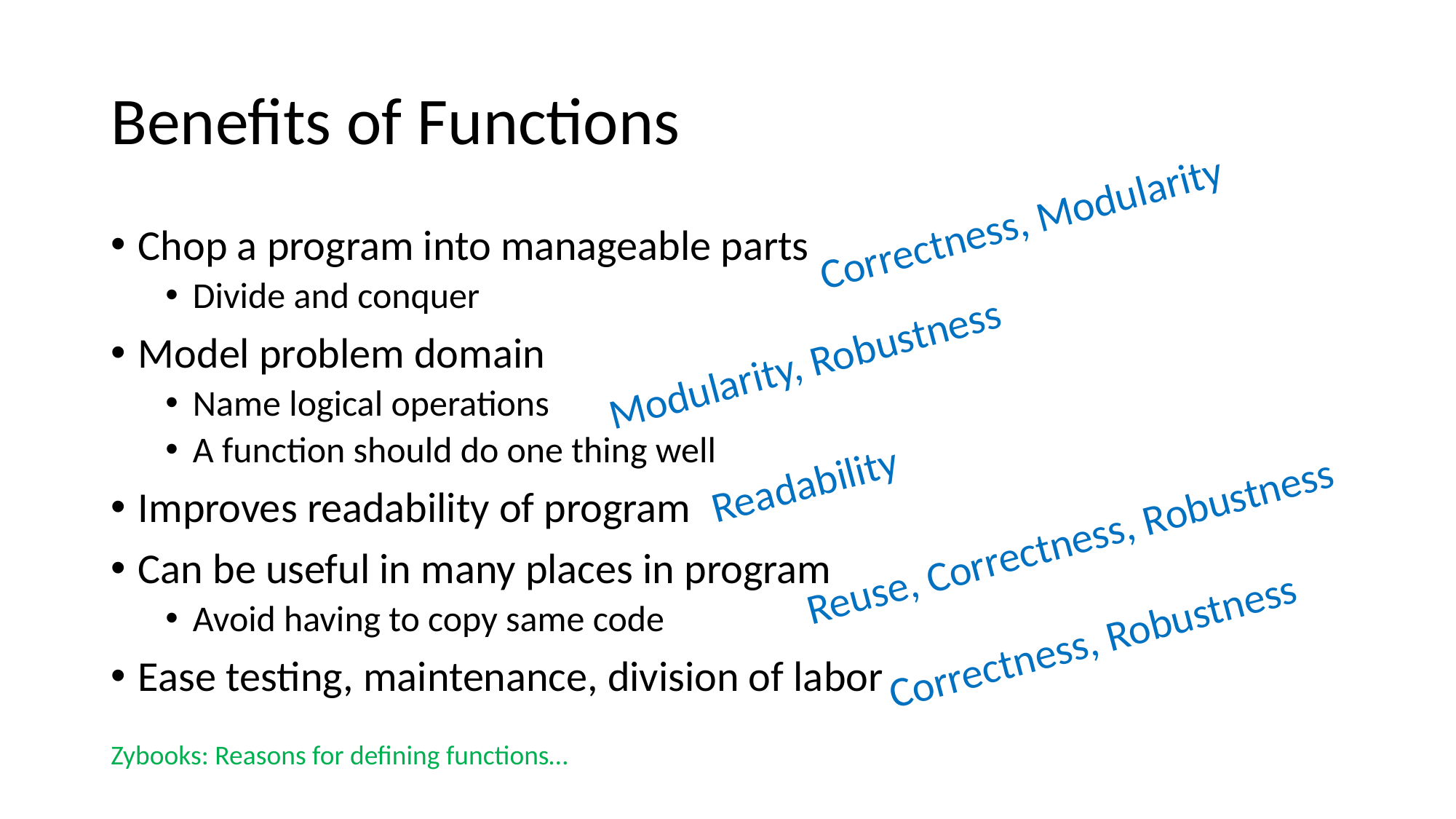

# Benefits of Functions
Correctness, Modularity
Chop a program into manageable parts
Divide and conquer
Model problem domain
Name logical operations
A function should do one thing well
Improves readability of program
Can be useful in many places in program
Avoid having to copy same code
Ease testing, maintenance, division of labor

Modularity, Robustness
Readability
Reuse, Correctness, Robustness
Correctness, Robustness
Zybooks: Reasons for defining functions…